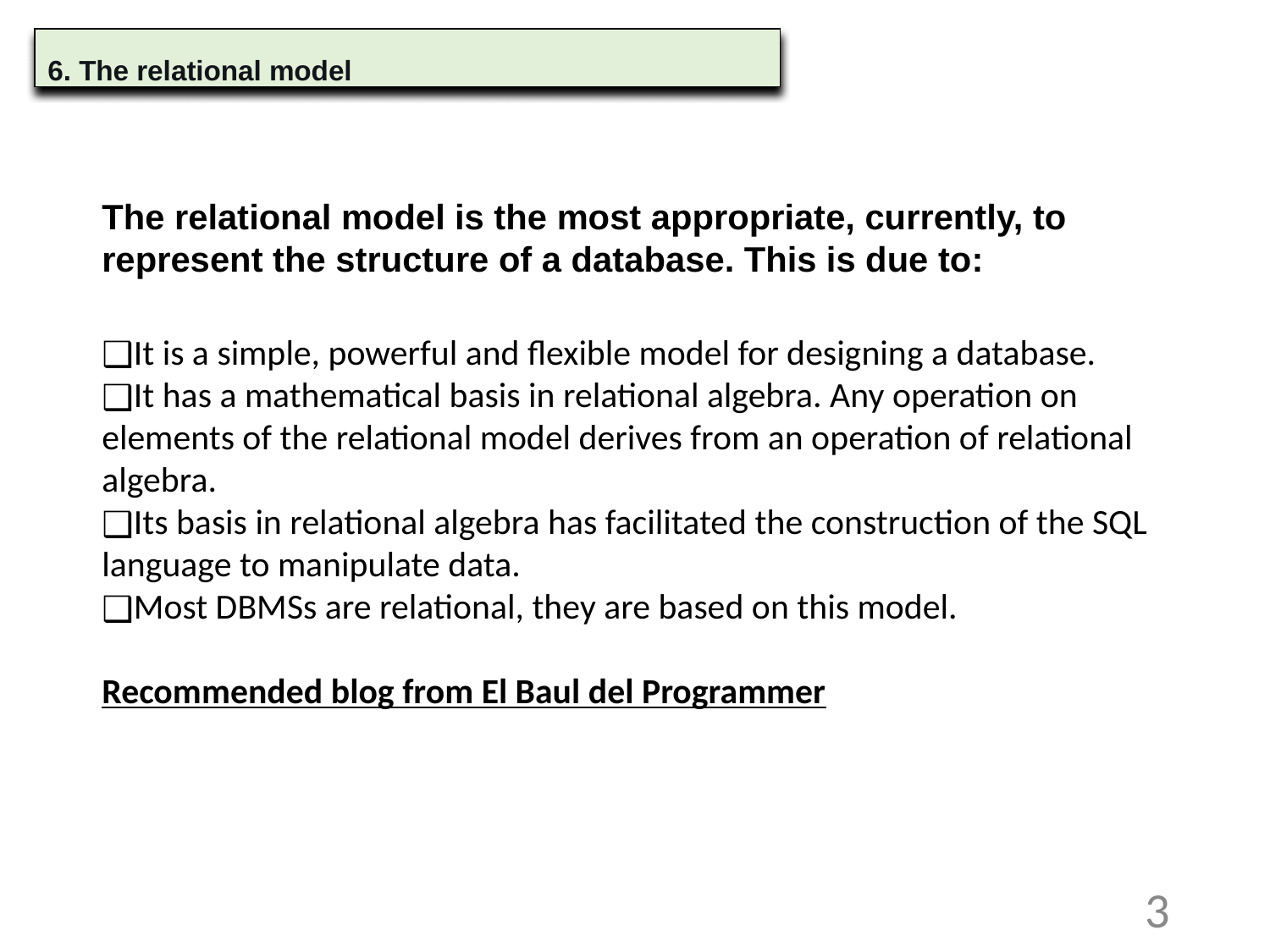

6. The relational model
The relational model is the most appropriate, currently, to represent the structure of a database. This is due to:

It is a simple, powerful and flexible model for designing a database.
It has a mathematical basis in relational algebra. Any operation on elements of the relational model derives from an operation of relational algebra.
Its basis in relational algebra has facilitated the construction of the SQL language to manipulate data.
Most DBMSs are relational, they are based on this model.

Recommended blog from El Baul del Programmer

3